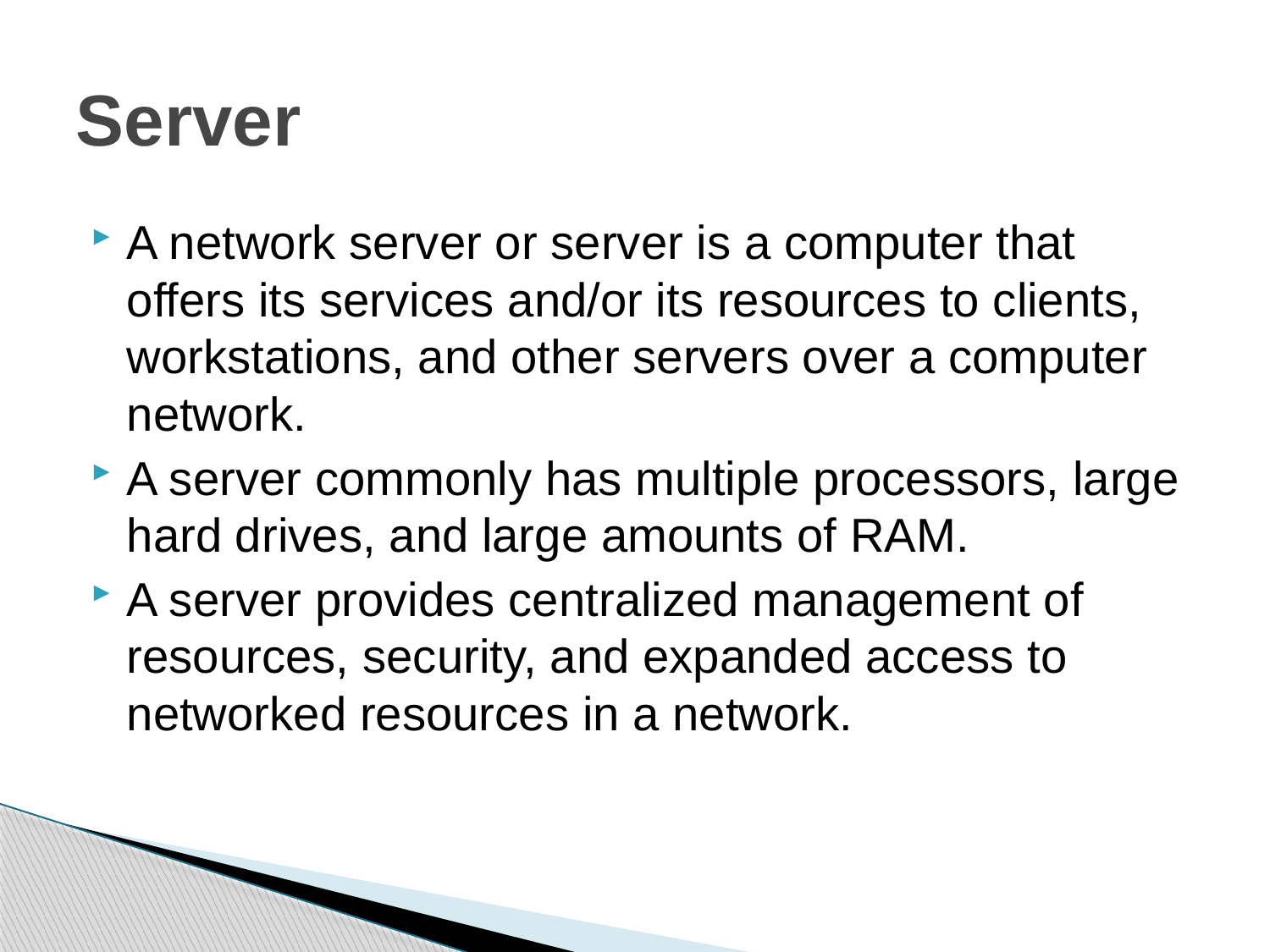

# Server
A network server or server is a computer that offers its services and/or its resources to clients, workstations, and other servers over a computer network.
A server commonly has multiple processors, large hard drives, and large amounts of RAM.
A server provides centralized management of resources, security, and expanded access to networked resources in a network.